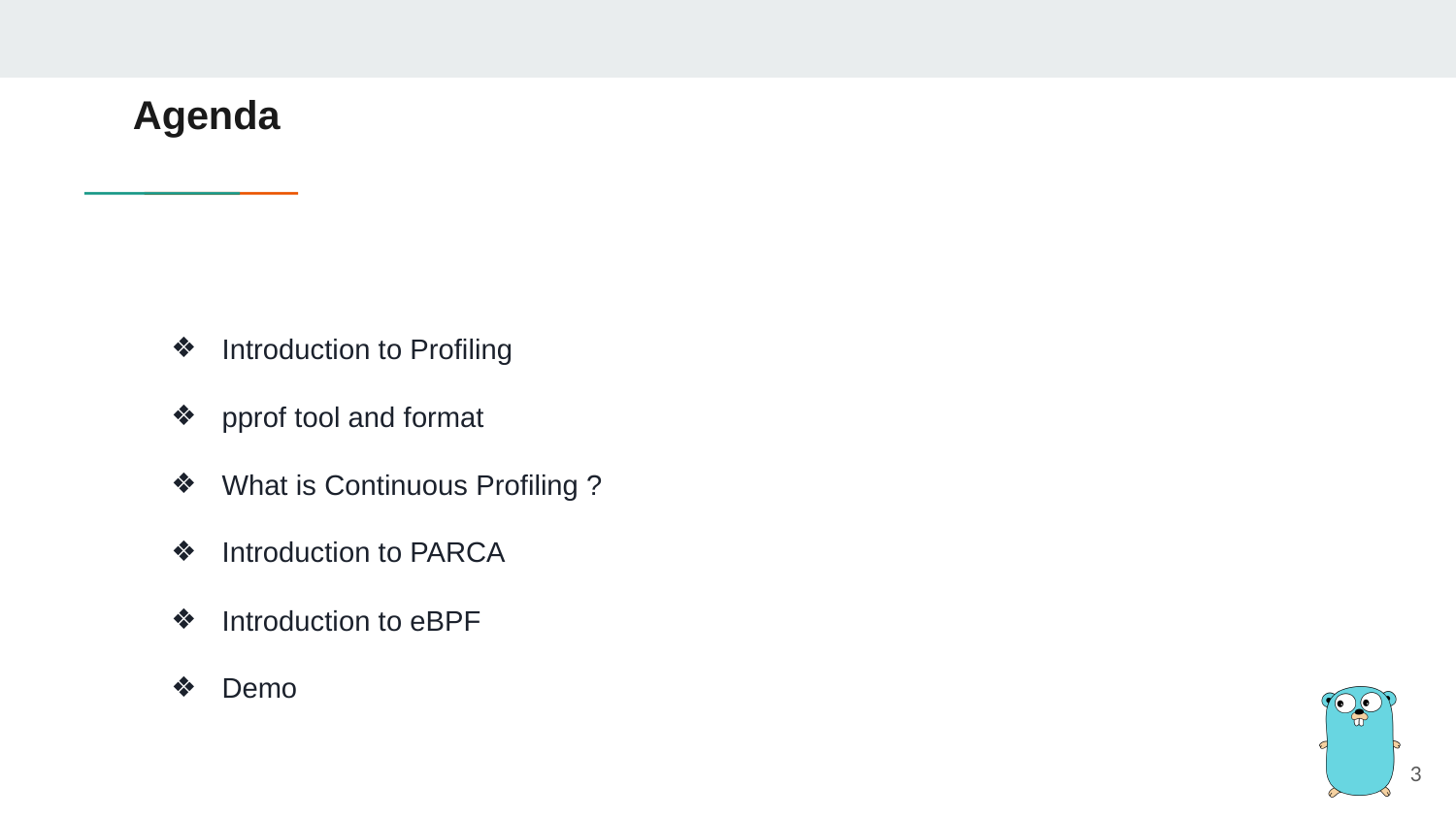

# Agenda
Introduction to Profiling
pprof tool and format
What is Continuous Profiling ?
Introduction to PARCA
Introduction to eBPF
Demo
3